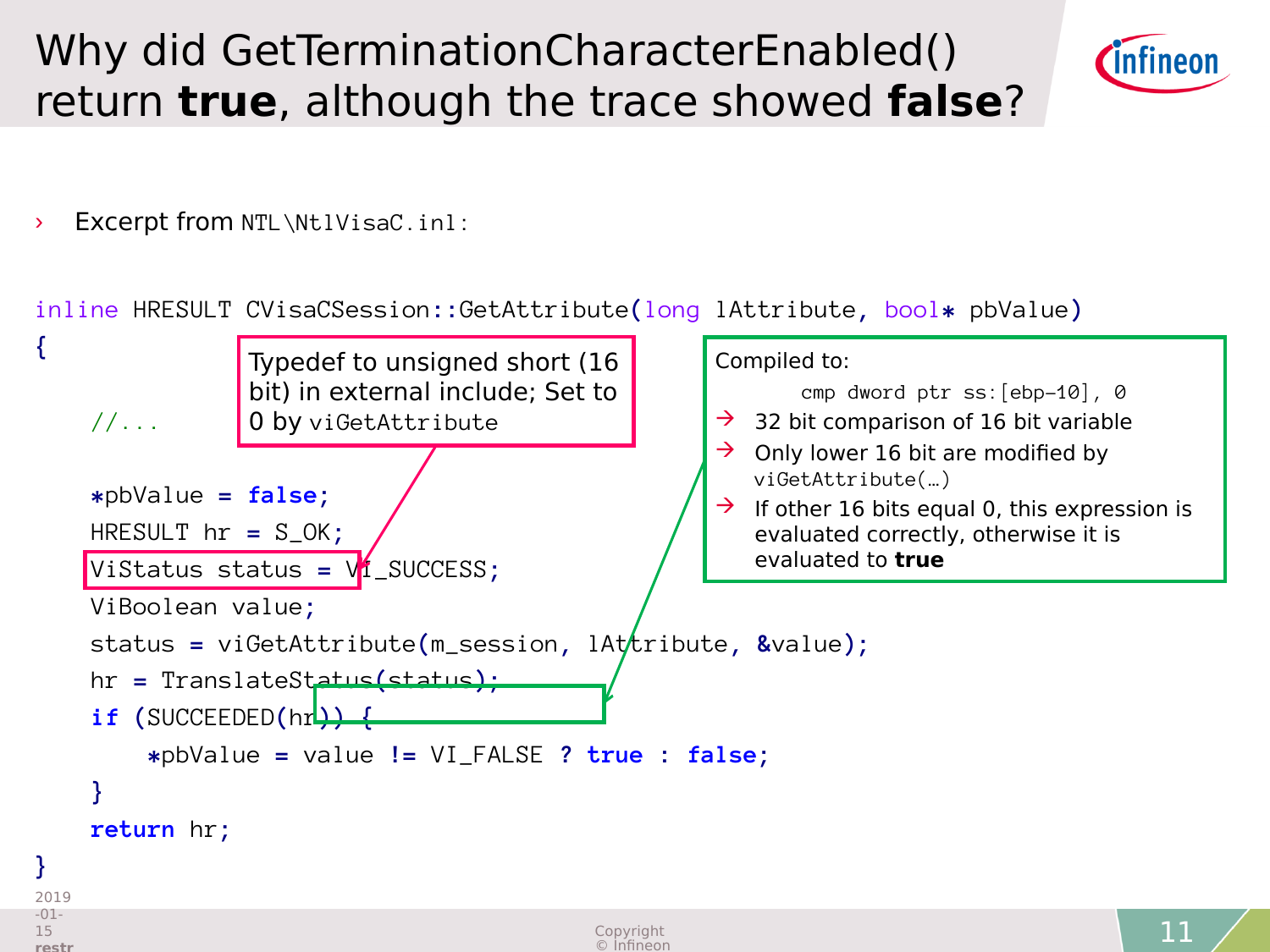

# Why did GetTerminationCharacterEnabled() return true, although the trace showed false?
Excerpt from NTL\NtlVisaC.inl:
inline HRESULT CVisaCSession::GetAttribute(long lAttribute, bool* pbValue)
{

    //...

    *pbValue = false;
    HRESULT hr = S_OK;
    ViStatus status = VI_SUCCESS;
    ViBoolean value;
    status = viGetAttribute(m_session, lAttribute, &value);
    hr = TranslateStatus(status);
    if (SUCCEEDED(hr)) {
        *pbValue = value != VI_FALSE ? true : false;
    }
    return hr;
}
Typedef to unsigned short (16 bit) in external include; Set to 0 by viGetAttribute
Compiled to:
cmp dword ptr ss:[ebp-10], 0
32 bit comparison of 16 bit variable
Only lower 16 bit are modified by viGetAttribute(…)
If other 16 bits equal 0, this expression is evaluated correctly, otherwise it is evaluated to true

2019-01-15   restricted
Copyright © Infineon Technologies AG 2019. All rights reserved.
11